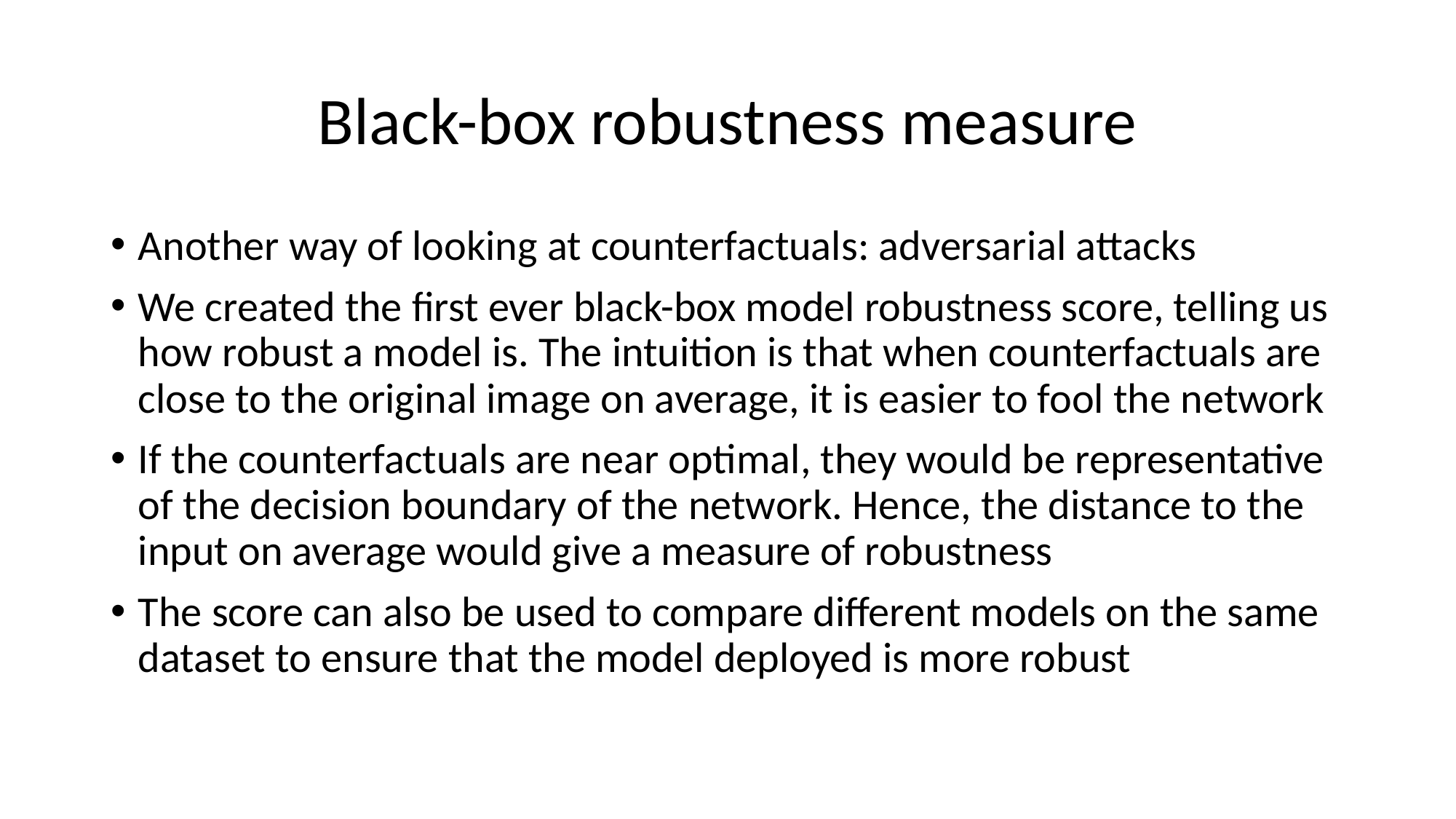

# Black-box robustness measure
Another way of looking at counterfactuals: adversarial attacks
We created the first ever black-box model robustness score, telling us how robust a model is. The intuition is that when counterfactuals are close to the original image on average, it is easier to fool the network
If the counterfactuals are near optimal, they would be representative of the decision boundary of the network. Hence, the distance to the input on average would give a measure of robustness
The score can also be used to compare different models on the same dataset to ensure that the model deployed is more robust